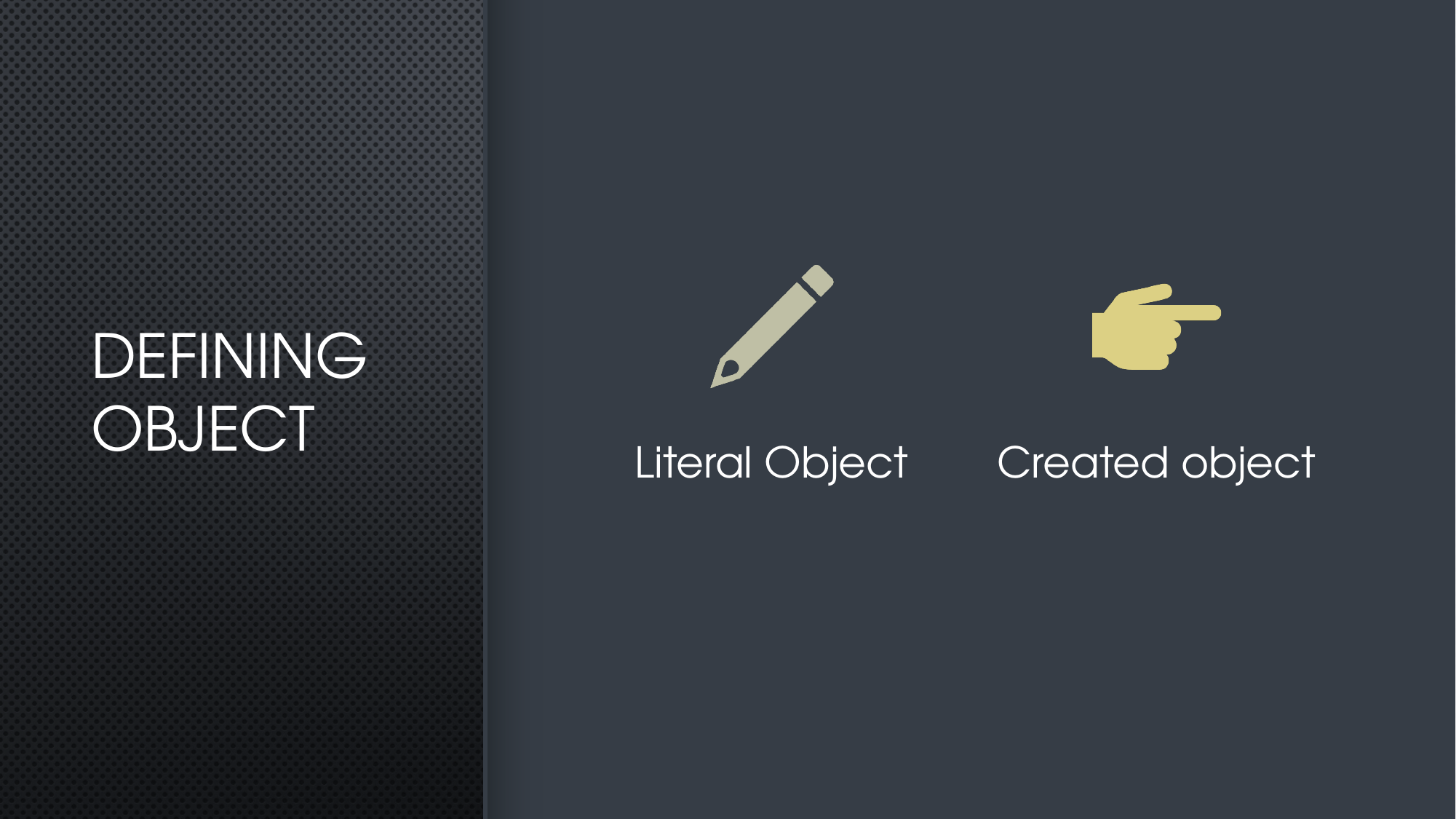

Literal Object
Created object
# defining object